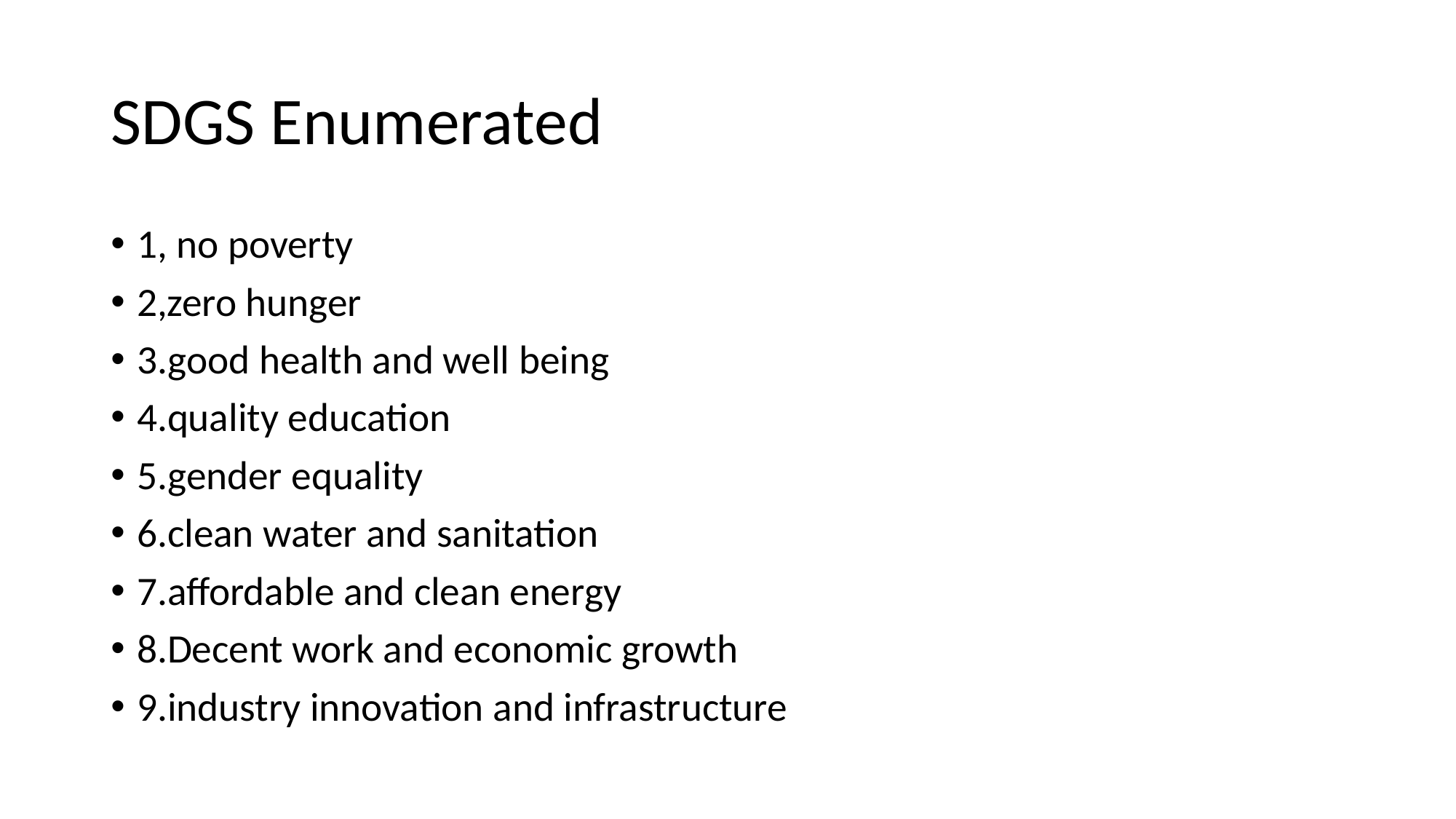

# SDGS Enumerated
1, no poverty
2,zero hunger
3.good health and well being
4.quality education
5.gender equality
6.clean water and sanitation
7.affordable and clean energy
8.Decent work and economic growth
9.industry innovation and infrastructure